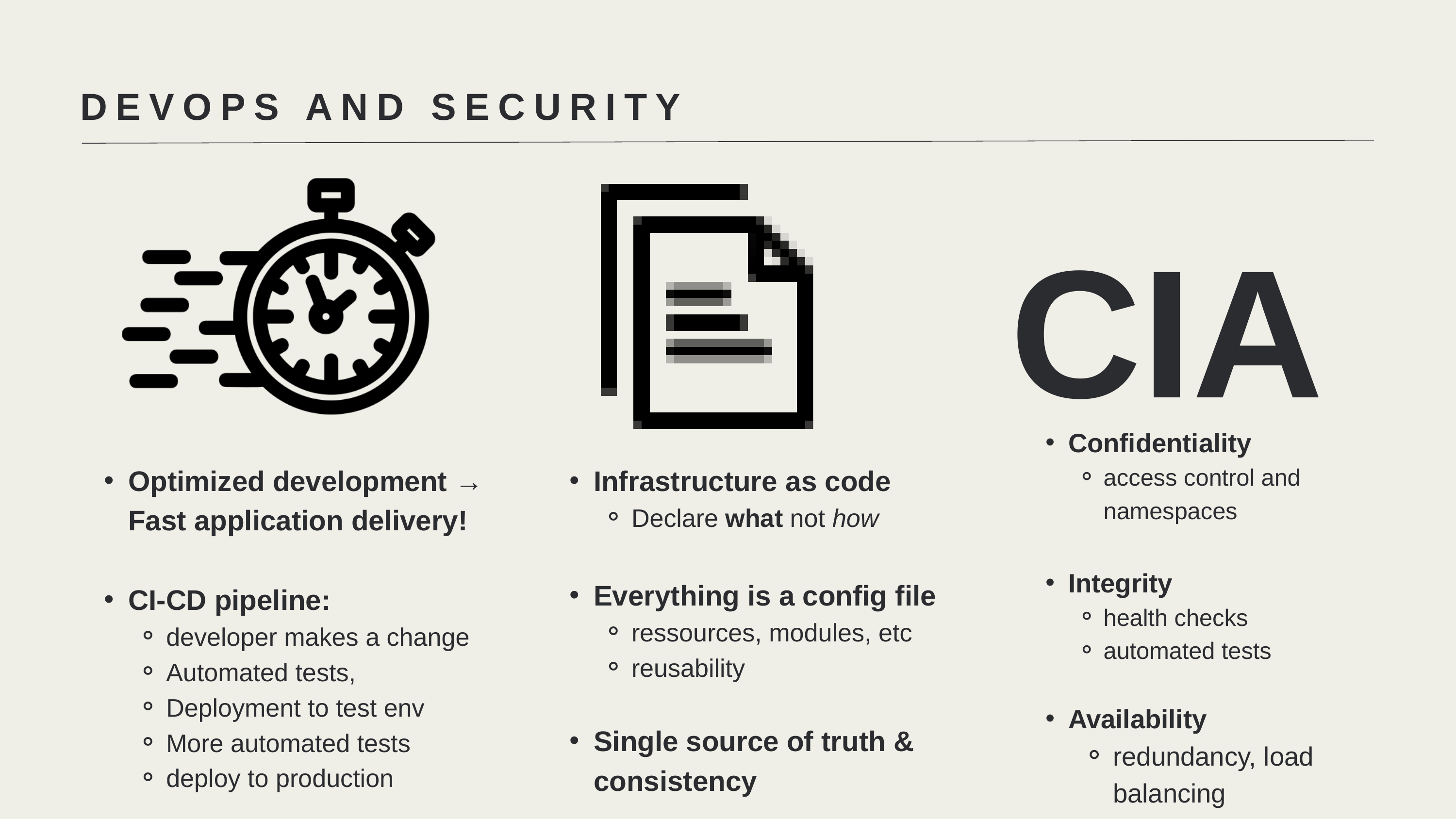

DEVOPS AND SECURITY

CIA

Confidentiality
access control and namespaces

Integrity
health checks
automated tests

Availability
redundancy, load balancing

Optimized development → Fast application delivery!

CI-CD pipeline:
developer makes a change
Automated tests,
Deployment to test env
More automated tests
deploy to production

Infrastructure as code
Declare what not how

Everything is a config file
ressources, modules, etc
reusability

Single source of truth & consistency